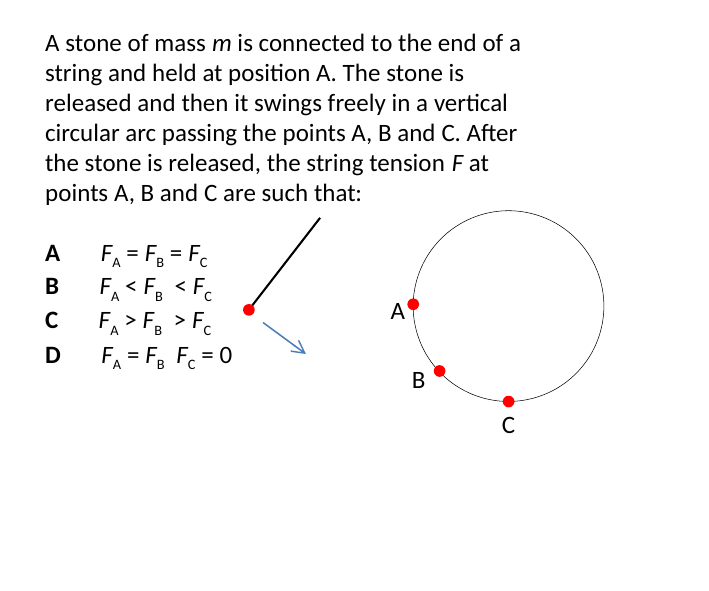

A stone of mass m is connected to the end of a string and held at position A. The stone is released and then it swings freely in a vertical circular arc passing the points A, B and C. After the stone is released, the string tension F at points A, B and C are such that:

A       FA = FB = FC
B       FA < FB  < FC
C       FA > FB  > FC
D       FA = FB  FC = 0

A

B

C